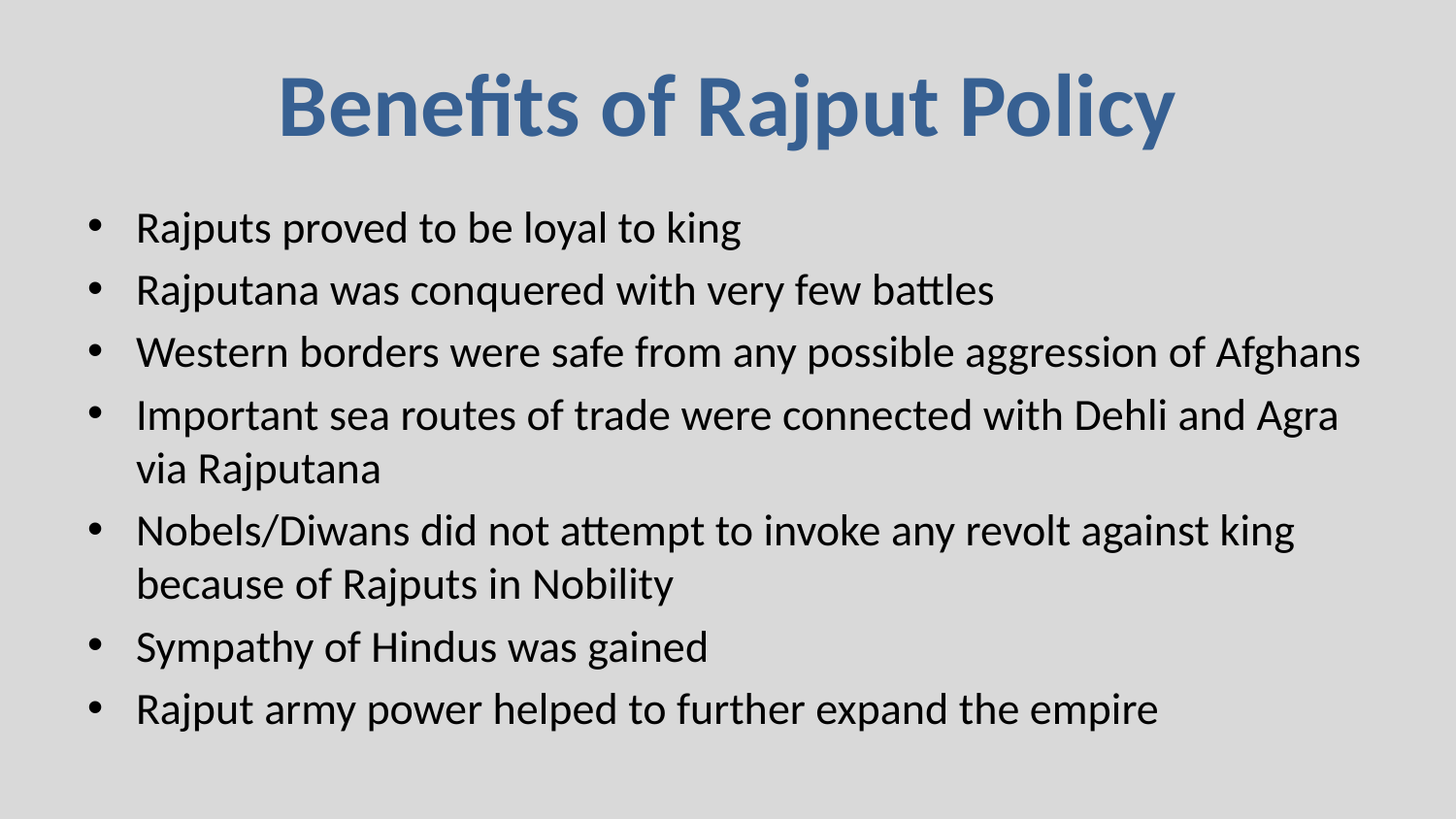

# Benefits of Rajput Policy
Rajputs proved to be loyal to king
Rajputana was conquered with very few battles
Western borders were safe from any possible aggression of Afghans
Important sea routes of trade were connected with Dehli and Agra via Rajputana
Nobels/Diwans did not attempt to invoke any revolt against king because of Rajputs in Nobility
Sympathy of Hindus was gained
Rajput army power helped to further expand the empire